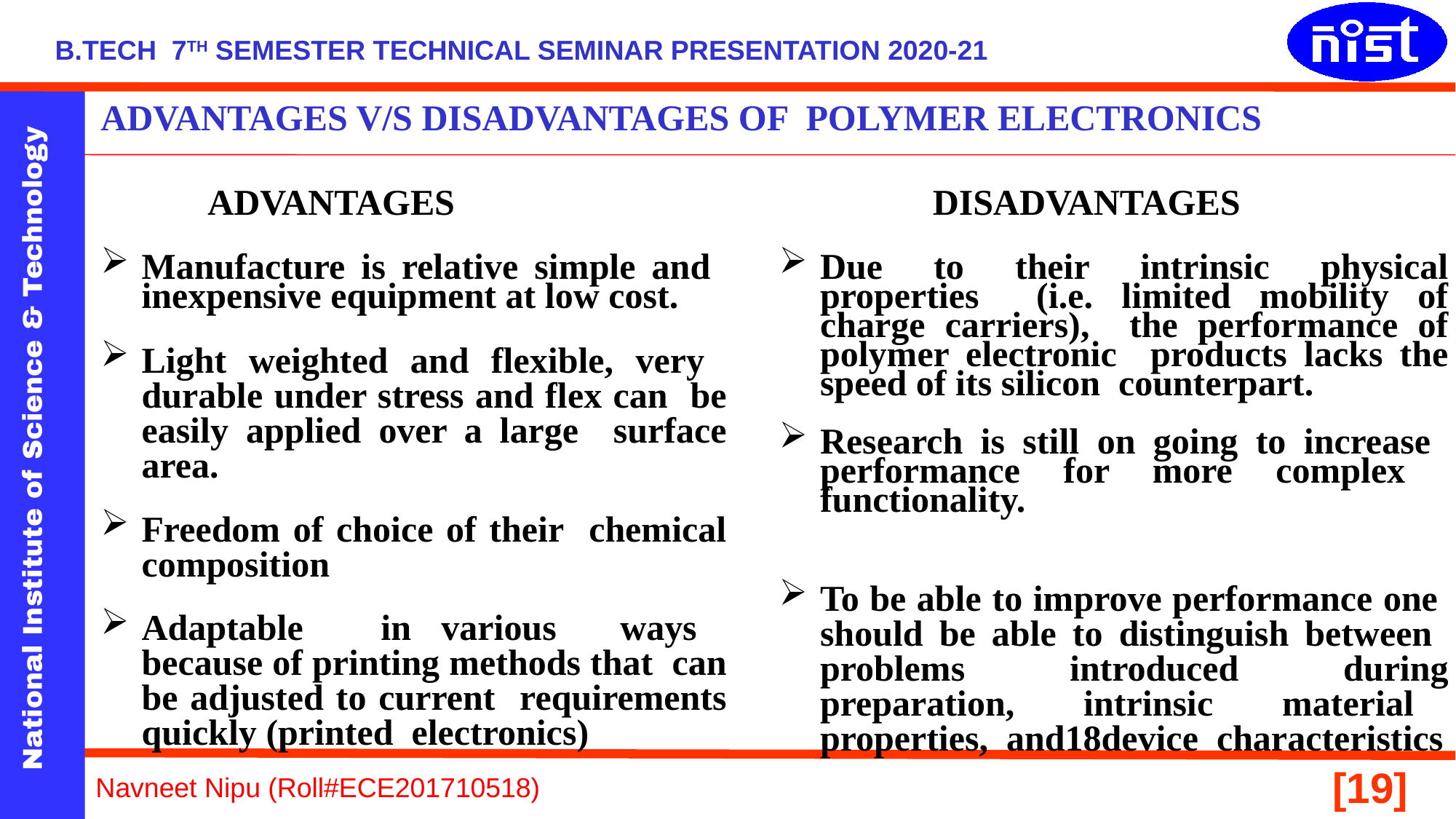

# ADVANTAGES V/S DISADVANTAGES OF  POLYMER ELECTRONICS
ADVANTAGES
Manufacture is relative simple and  inexpensive equipment at low cost.
Light weighted and flexible, very  durable under stress and flex can  be easily applied over a large  surface area.
Freedom of choice of their  chemical composition
Adaptable 	in various	ways  because of printing methods that  can be adjusted to current  requirements quickly (printed  electronics)

DISADVANTAGES
Due to their intrinsic physical properties  (i.e. limited mobility of charge carriers),  the performance of polymer electronic  products lacks the speed of its silicon  counterpart.
Research is still on going to increase  performance for more complex  functionality.

To be able to improve performance one  should be able to distinguish between  problems introduced during preparation,  intrinsic  material  properties,  and18device  characteristics